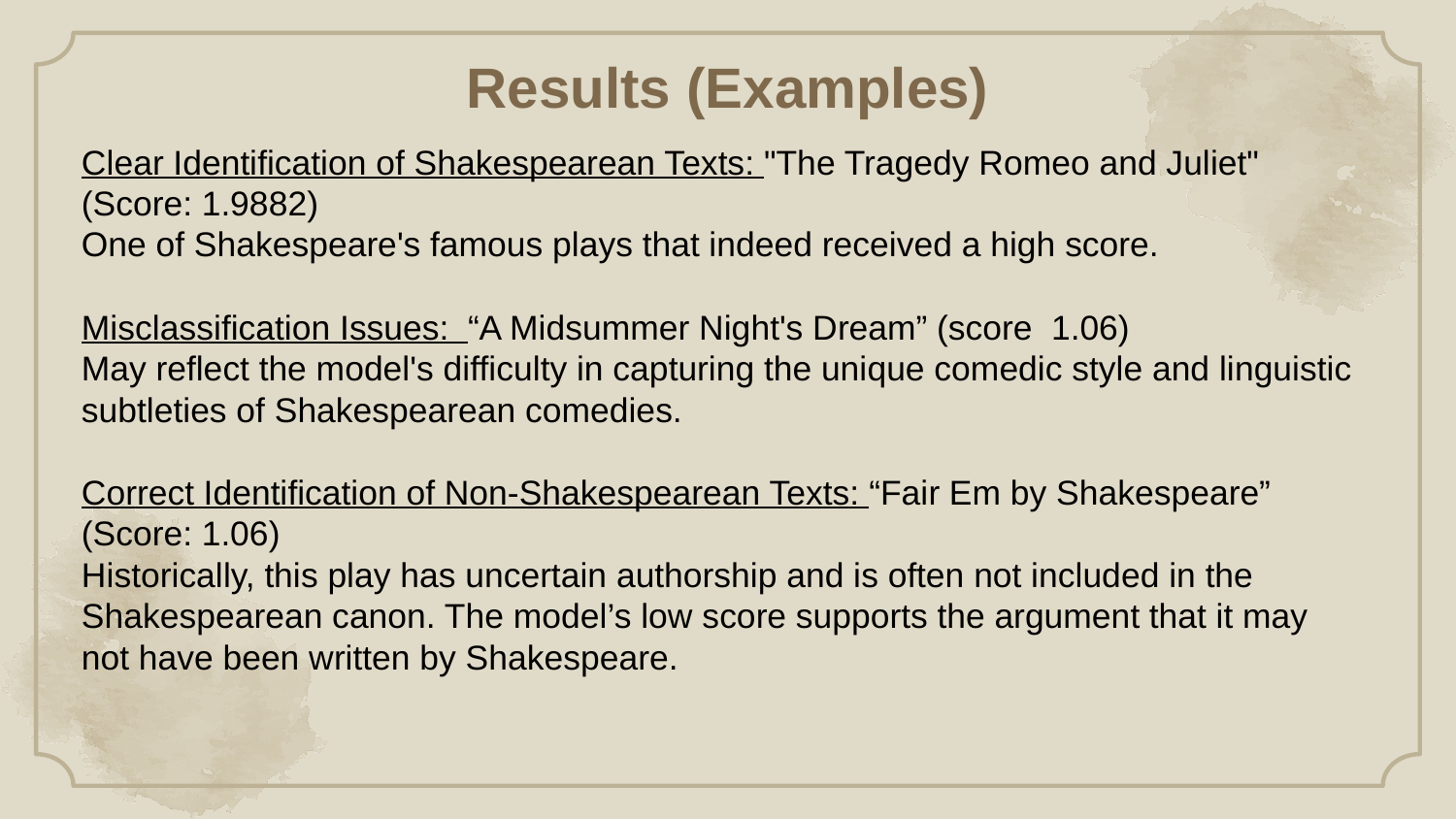

Results (Examples)
Clear Identification of Shakespearean Texts: "The Tragedy Romeo and Juliet" (Score: 1.9882)
One of Shakespeare's famous plays that indeed received a high score.

Misclassification Issues:  “A Midsummer Night's Dream” (score  1.06)
May reflect the model's difficulty in capturing the unique comedic style and linguistic subtleties of Shakespearean comedies.

Correct Identification of Non-Shakespearean Texts: “Fair Em by Shakespeare” (Score: 1.06)
Historically, this play has uncertain authorship and is often not included in the Shakespearean canon. The model’s low score supports the argument that it may not have been written by Shakespeare.